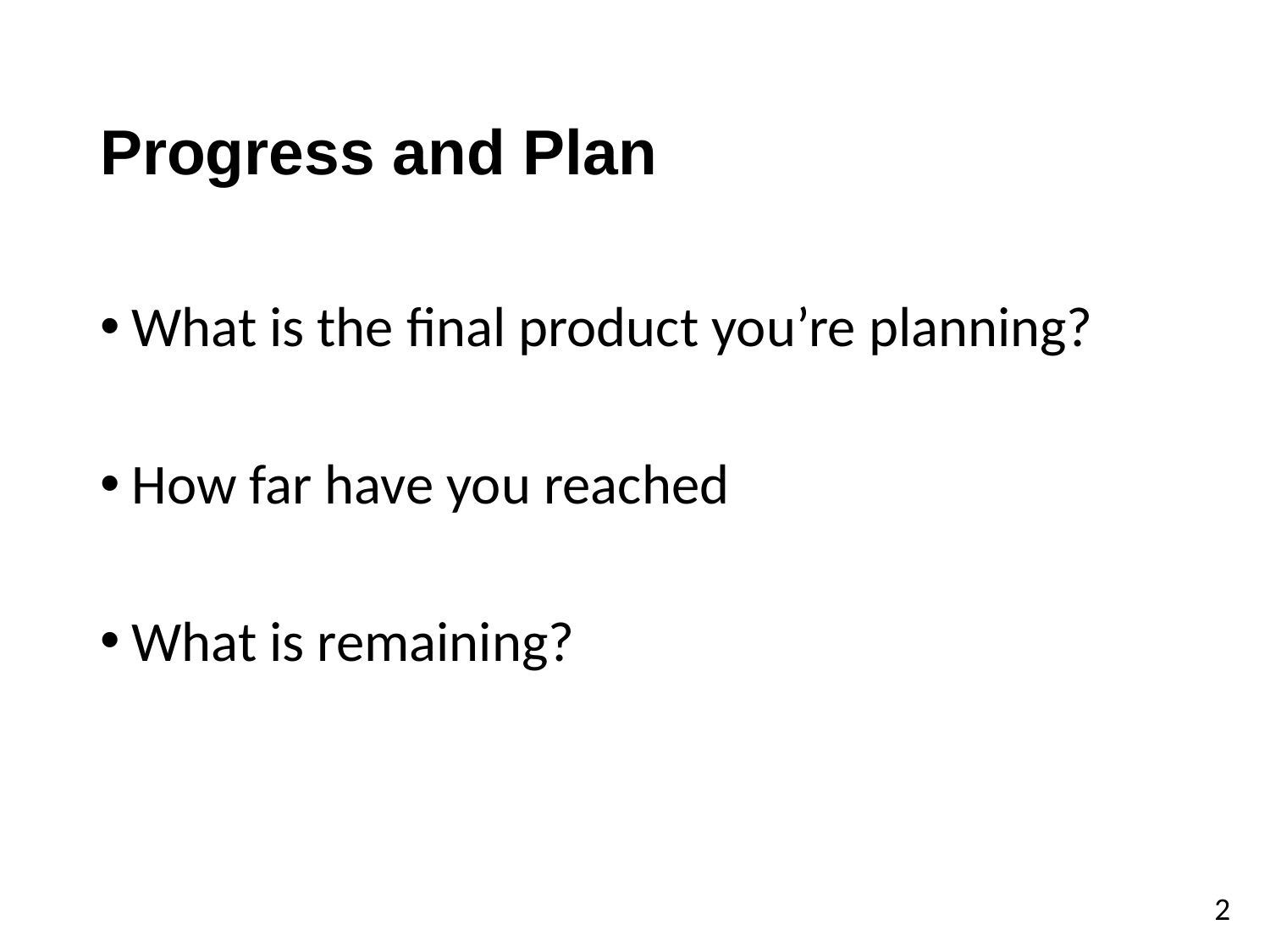

# Progress and Plan
What is the final product you’re planning?

How far have you reached

What is remaining?

2